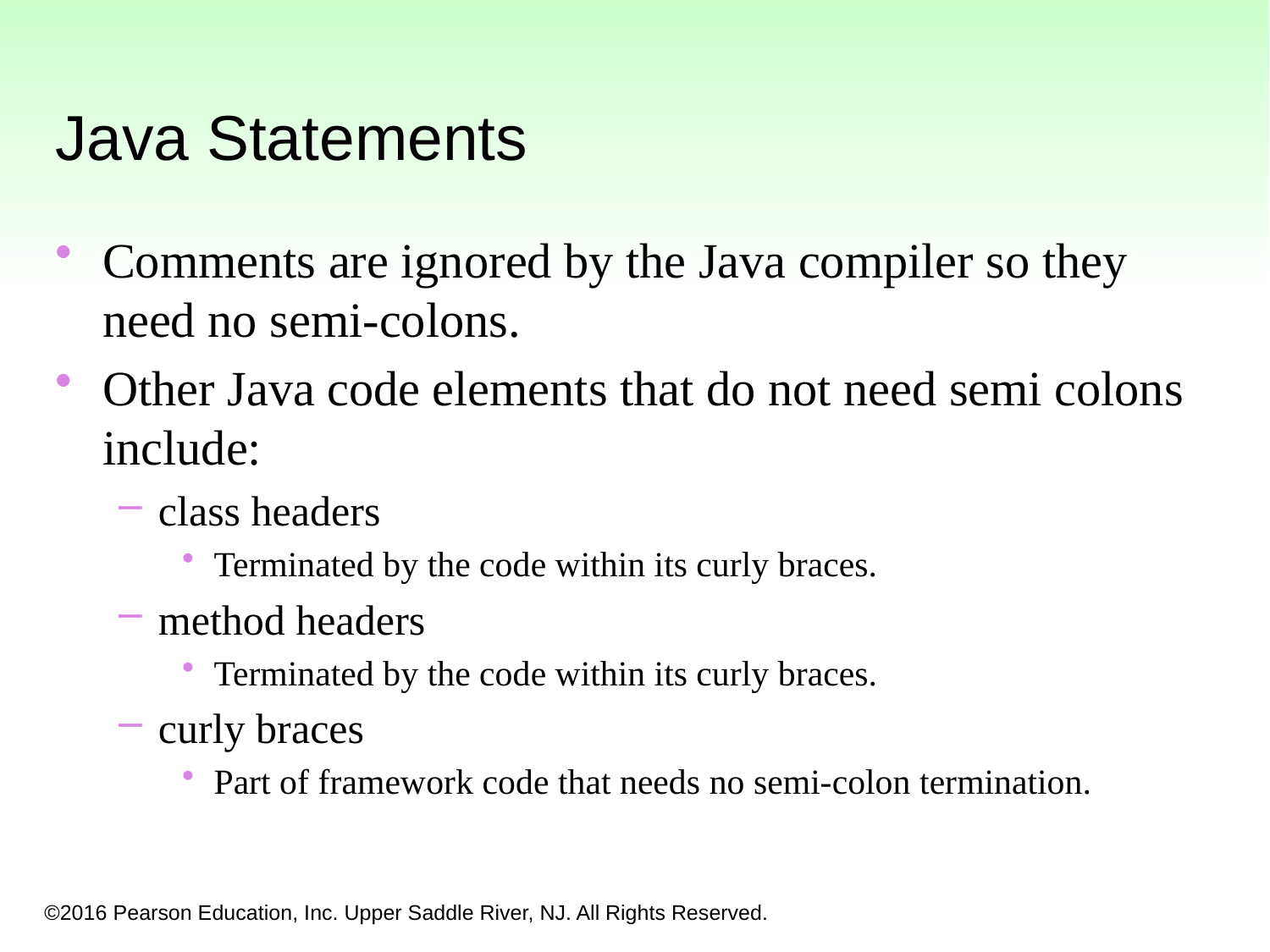

Java Statements
Comments are ignored by the Java compiler so they need no semi-colons.
Other Java code elements that do not need semi colons include:
class headers
Terminated by the code within its curly braces.
method headers
Terminated by the code within its curly braces.
curly braces
Part of framework code that needs no semi-colon termination.